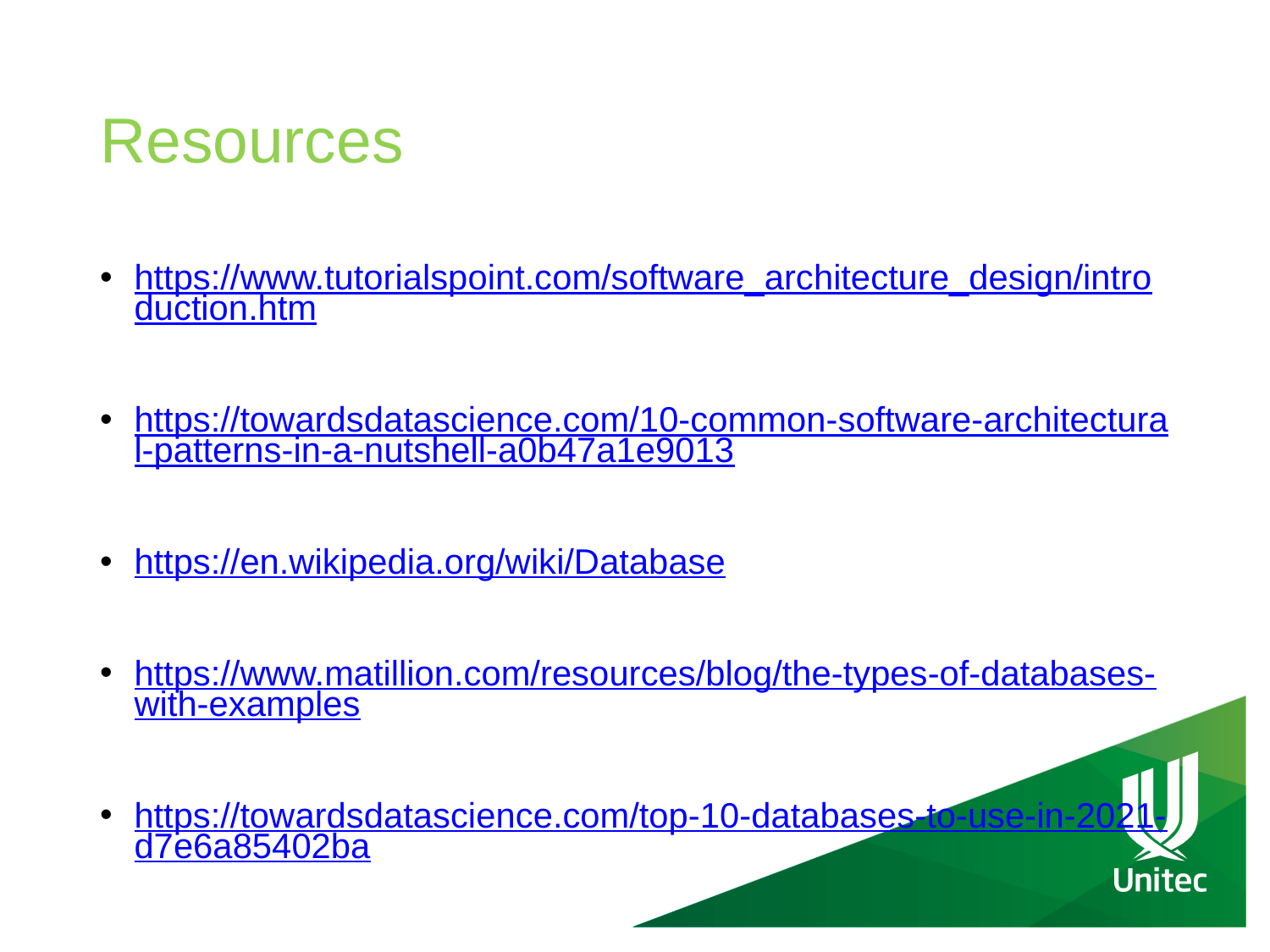

# Resources
https://www.tutorialspoint.com/software_architecture_design/introduction.htm

https://towardsdatascience.com/10-common-software-architectural-patterns-in-a-nutshell-a0b47a1e9013

https://en.wikipedia.org/wiki/Database

https://www.matillion.com/resources/blog/the-types-of-databases-with-examples

https://towardsdatascience.com/top-10-databases-to-use-in-2021-d7e6a85402ba